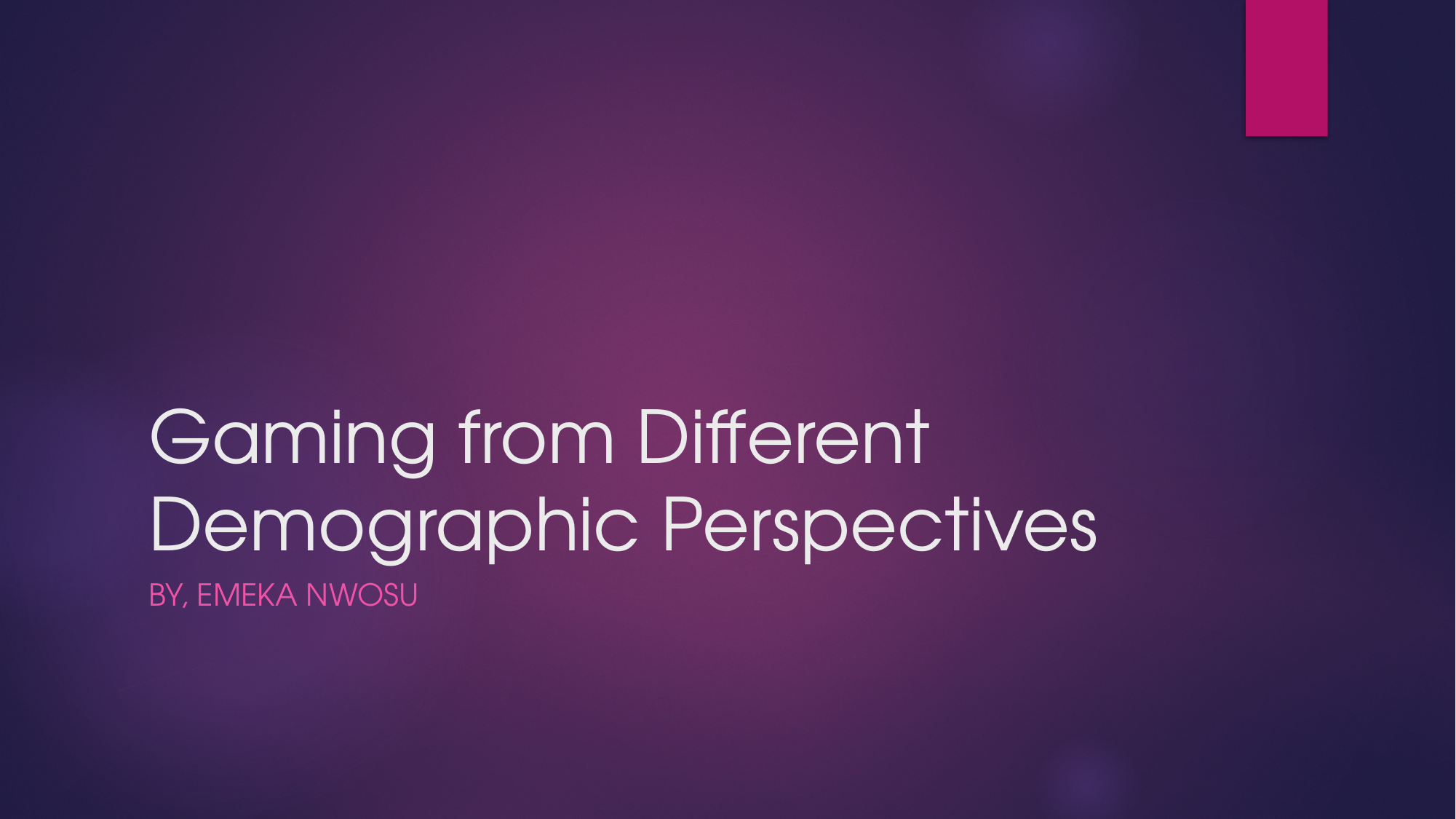

# Gaming from Different Demographic Perspectives
By, Emeka Nwosu